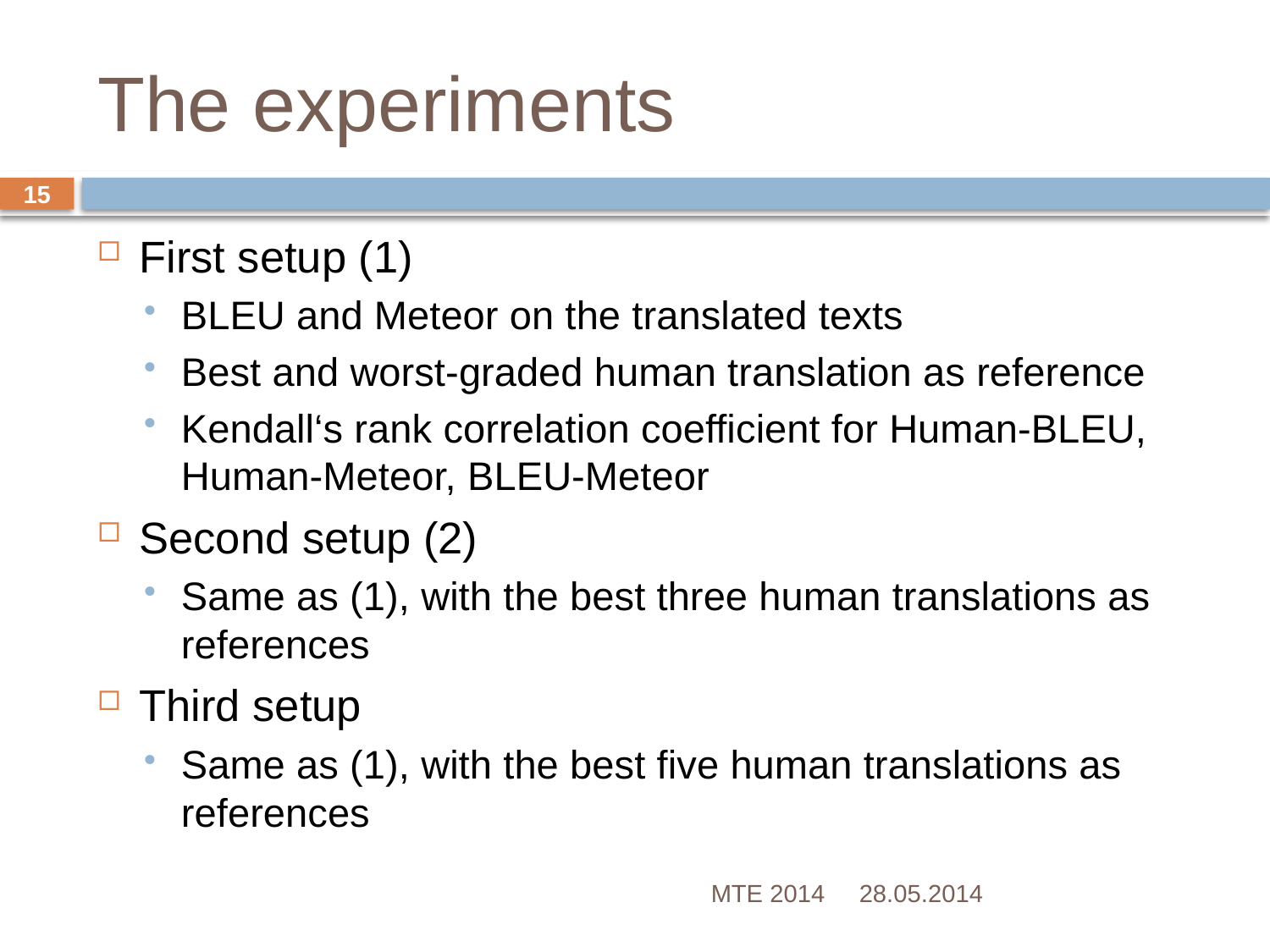

# The experiments
15
First setup (1)
BLEU and Meteor on the translated texts
Best and worst-graded human translation as reference
Kendall‘s rank correlation coefficient for Human-BLEU, Human-Meteor, BLEU-Meteor
Second setup (2)
Same as (1), with the best three human translations as references
Third setup
Same as (1), with the best five human translations as references

MTE 2014
28.05.2014